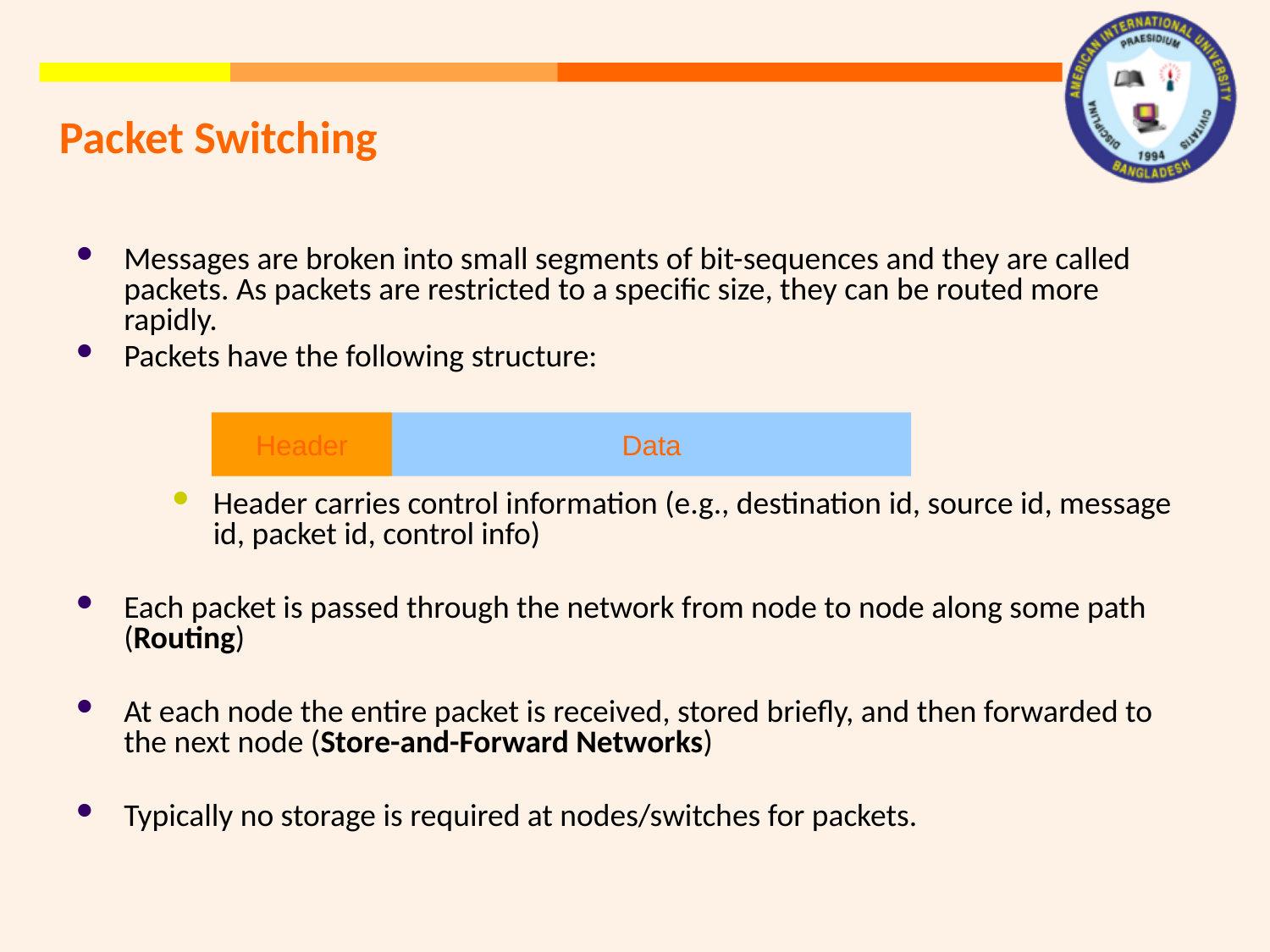

Packet Switching
Messages are broken into small segments of bit-sequences and they are called packets. As packets are restricted to a specific size, they can be routed more rapidly.
Packets have the following structure:

Header carries control information (e.g., destination id, source id, message id, packet id, control info)

Each packet is passed through the network from node to node along some path (Routing)

At each node the entire packet is received, stored briefly, and then forwarded to the next node (Store-and-Forward Networks)

Typically no storage is required at nodes/switches for packets.

Header
Data